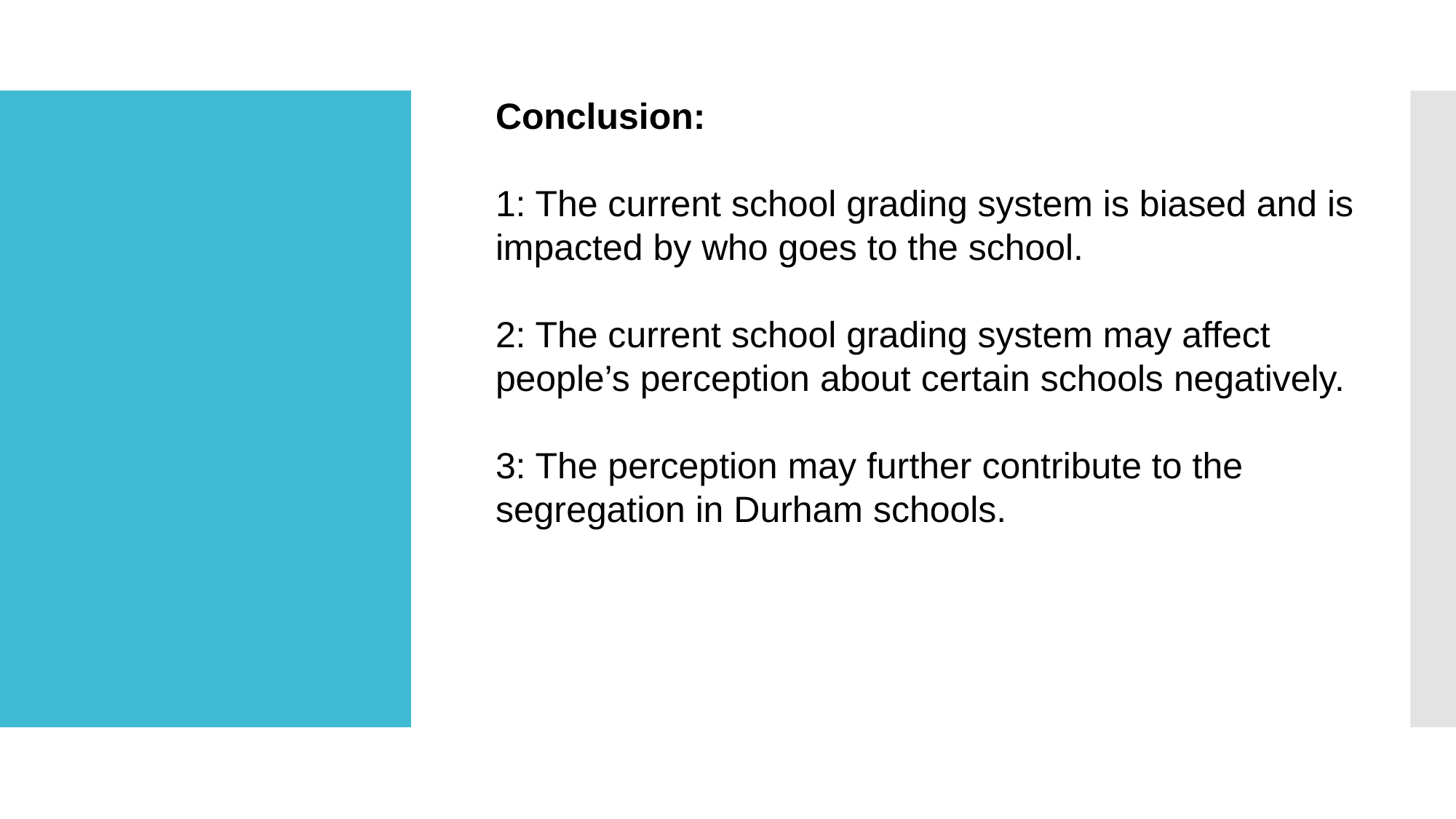

Conclusion:

1: The current school grading system is biased and is impacted by who goes to the school.

2: The current school grading system may affect people’s perception about certain schools negatively.

3: The perception may further contribute to the segregation in Durham schools.
#